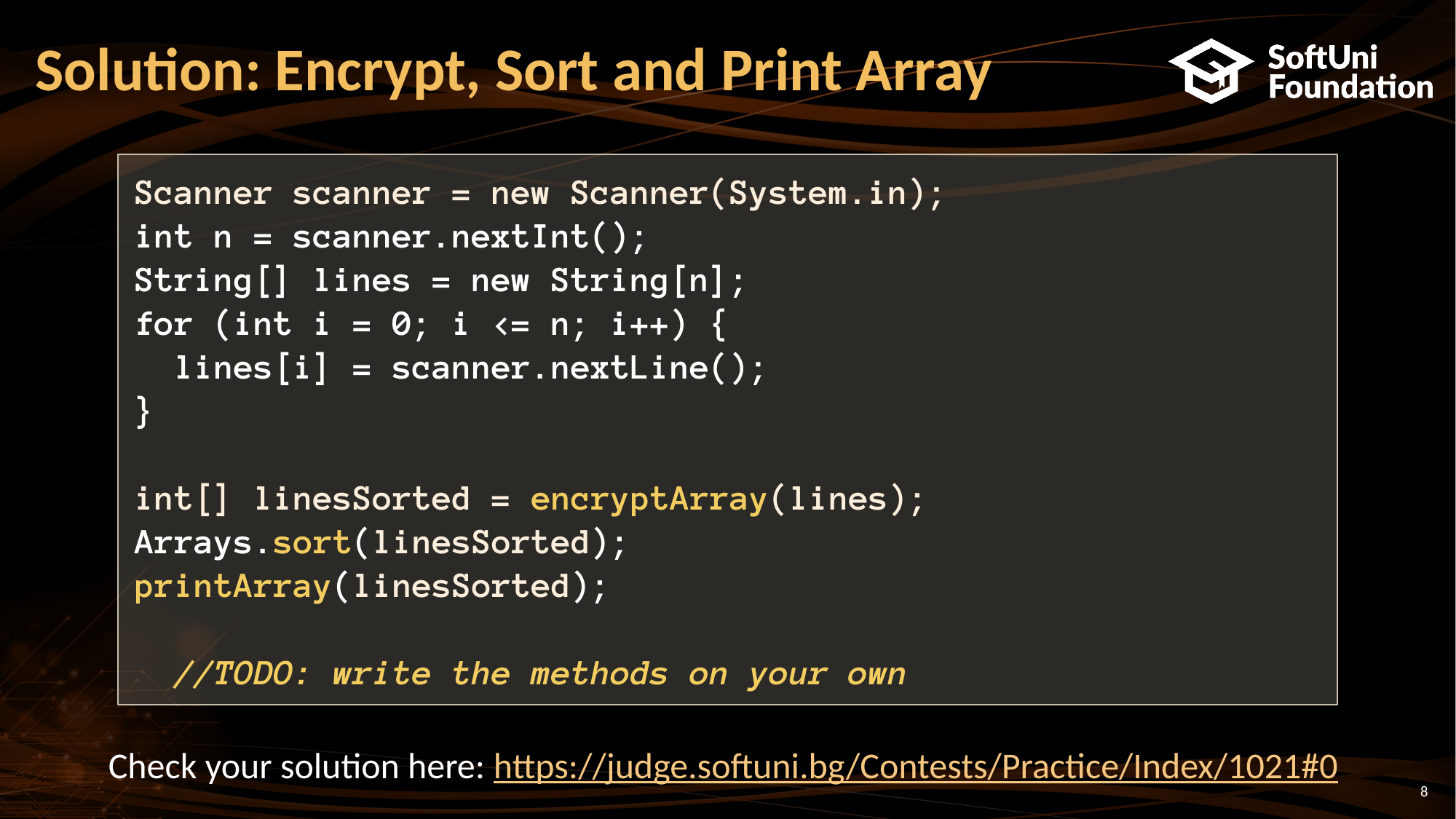

# Solution: Encrypt, Sort and Print Array
Scanner scanner = new Scanner(System.in);
int n = scanner.nextInt();
String[] lines = new String[n];
for (int i = 0; i <= n; i++) {
  lines[i] = scanner.nextLine();
}

int[] linesSorted = encryptArray(lines);
Arrays.sort(linesSorted);
printArray(linesSorted);

  //TODO: write the methods on your own
Check your solution here: https://judge.softuni.bg/Contests/Practice/Index/1021#0
8